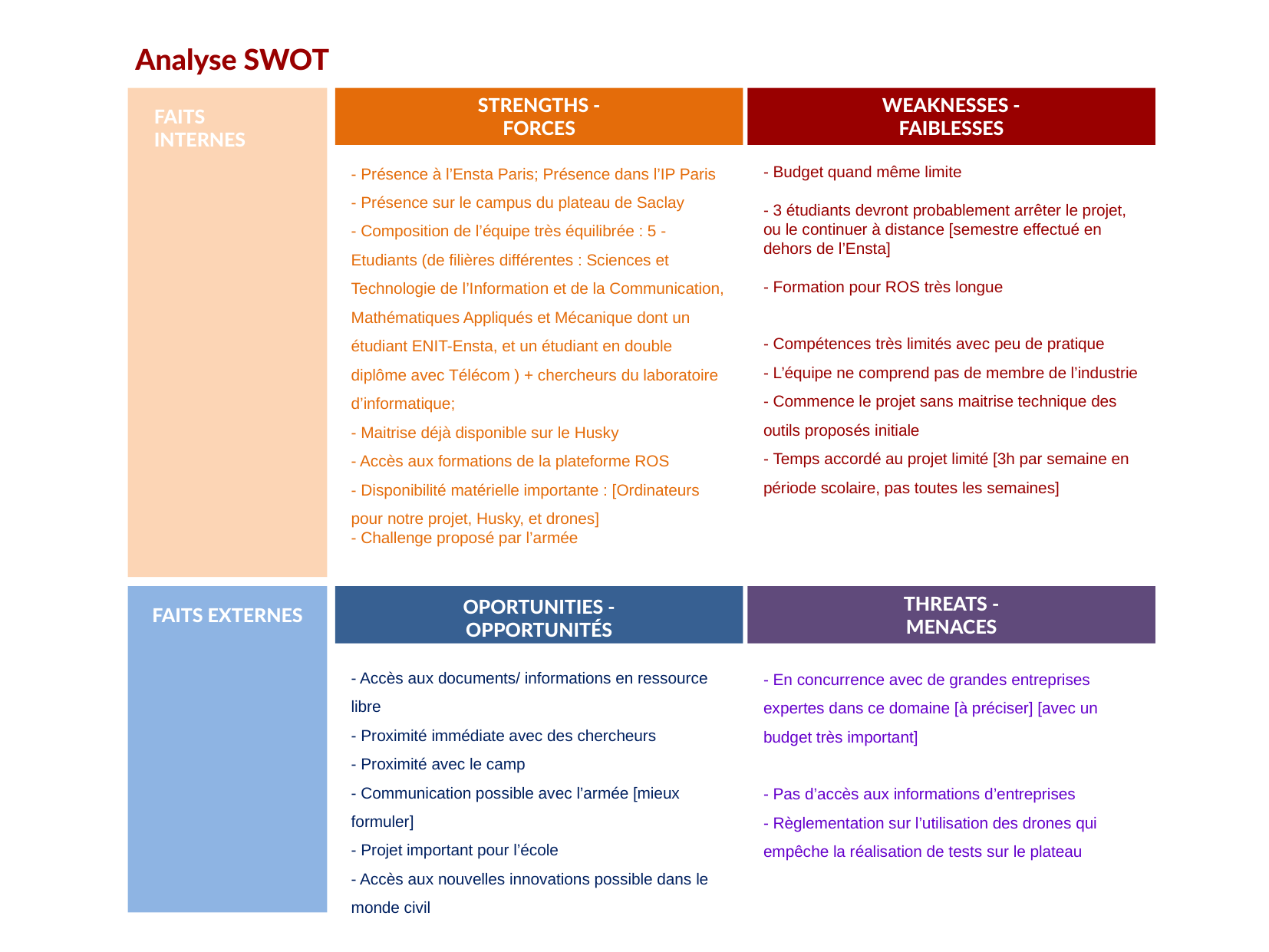

Analyse SWOT

STRENGTHS - FORCES

WEAKNESSES - FAIBLESSES
FAITS INTERNES
- Présence à l’Ensta Paris; Présence dans l’IP Paris
- Présence sur le campus du plateau de Saclay
- Composition de l’équipe très équilibrée : 5 - Etudiants (de filières différentes : Sciences et Technologie de l’Information et de la Communication, Mathématiques Appliqués et Mécanique dont un étudiant ENIT-Ensta, et un étudiant en double diplôme avec Télécom ) + chercheurs du laboratoire d’informatique;
- Maitrise déjà disponible sur le Husky
- Accès aux formations de la plateforme ROS
- Disponibilité matérielle importante : [Ordinateurs pour notre projet, Husky, et drones]
- Challenge proposé par l’armée
- Budget quand même limite

- 3 étudiants devront probablement arrêter le projet, ou le continuer à distance [semestre effectué en dehors de l’Ensta]

- Formation pour ROS très longue

- Compétences très limités avec peu de pratique
- L’équipe ne comprend pas de membre de l’industrie
- Commence le projet sans maitrise technique des outils proposés initiale
- Temps accordé au projet limité [3h par semaine en période scolaire, pas toutes les semaines]

THREATS - MENACES
OPORTUNITIES - OPPORTUNITÉS
FAITS EXTERNES
- Accès aux documents/ informations en ressource libre
- Proximité immédiate avec des chercheurs
- Proximité avec le camp
- Communication possible avec l’armée [mieux formuler]
- Projet important pour l’école
- Accès aux nouvelles innovations possible dans le monde civil

- En concurrence avec de grandes entreprises expertes dans ce domaine [à préciser] [avec un budget très important]

- Pas d’accès aux informations d’entreprises
- Règlementation sur l’utilisation des drones qui empêche la réalisation de tests sur le plateau